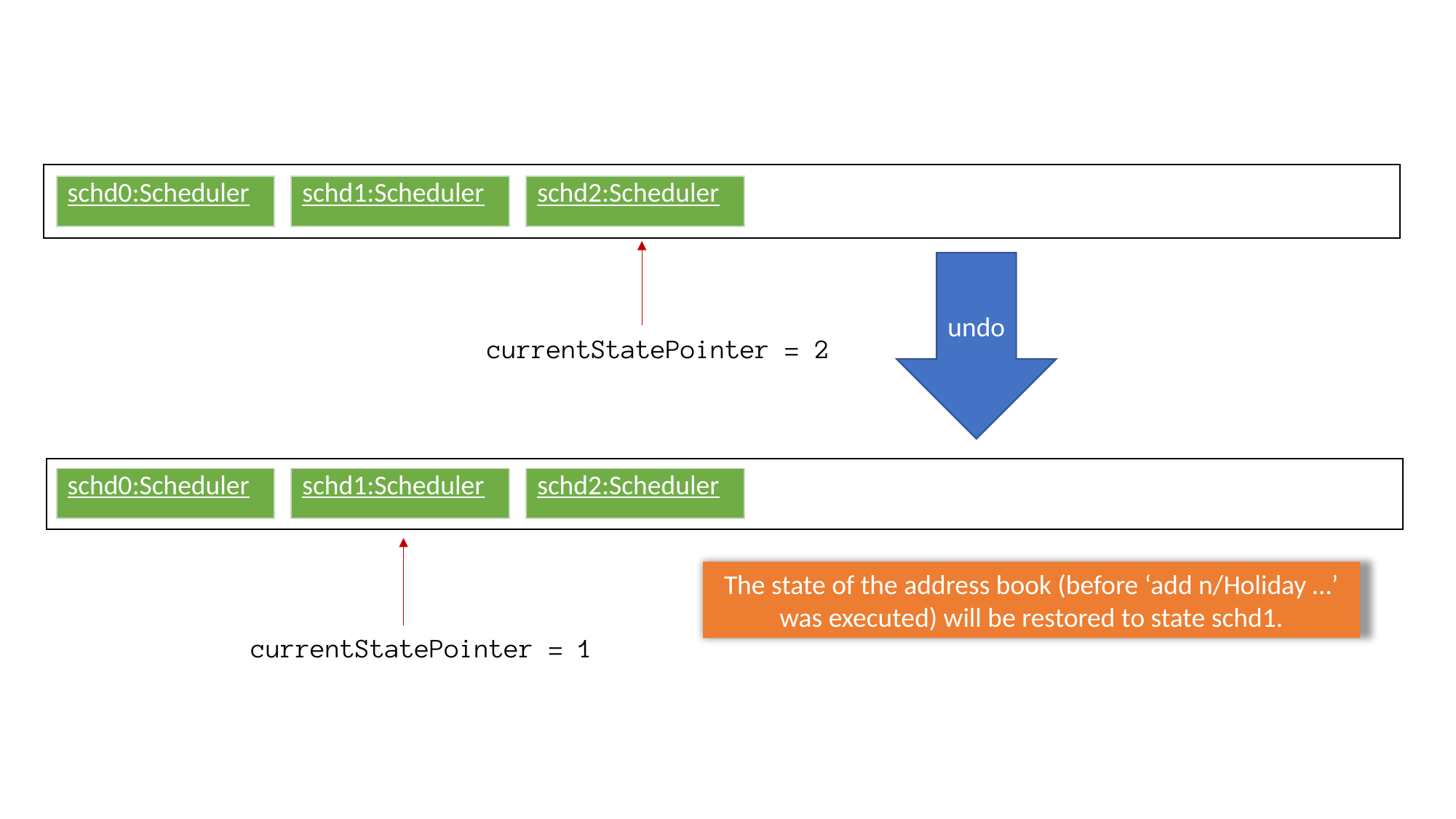

| schd0:Scheduler |
| --- |
| schd1:Scheduler |
| --- |
| schd2:Scheduler |
| --- |
undo
currentStatePointer = 2

| schd0:Scheduler |
| --- |
| schd1:Scheduler |
| --- |
| schd2:Scheduler |
| --- |
The state of the address book (before ‘add n/Holiday …’ was executed) will be restored to state schd1.
currentStatePointer = 1